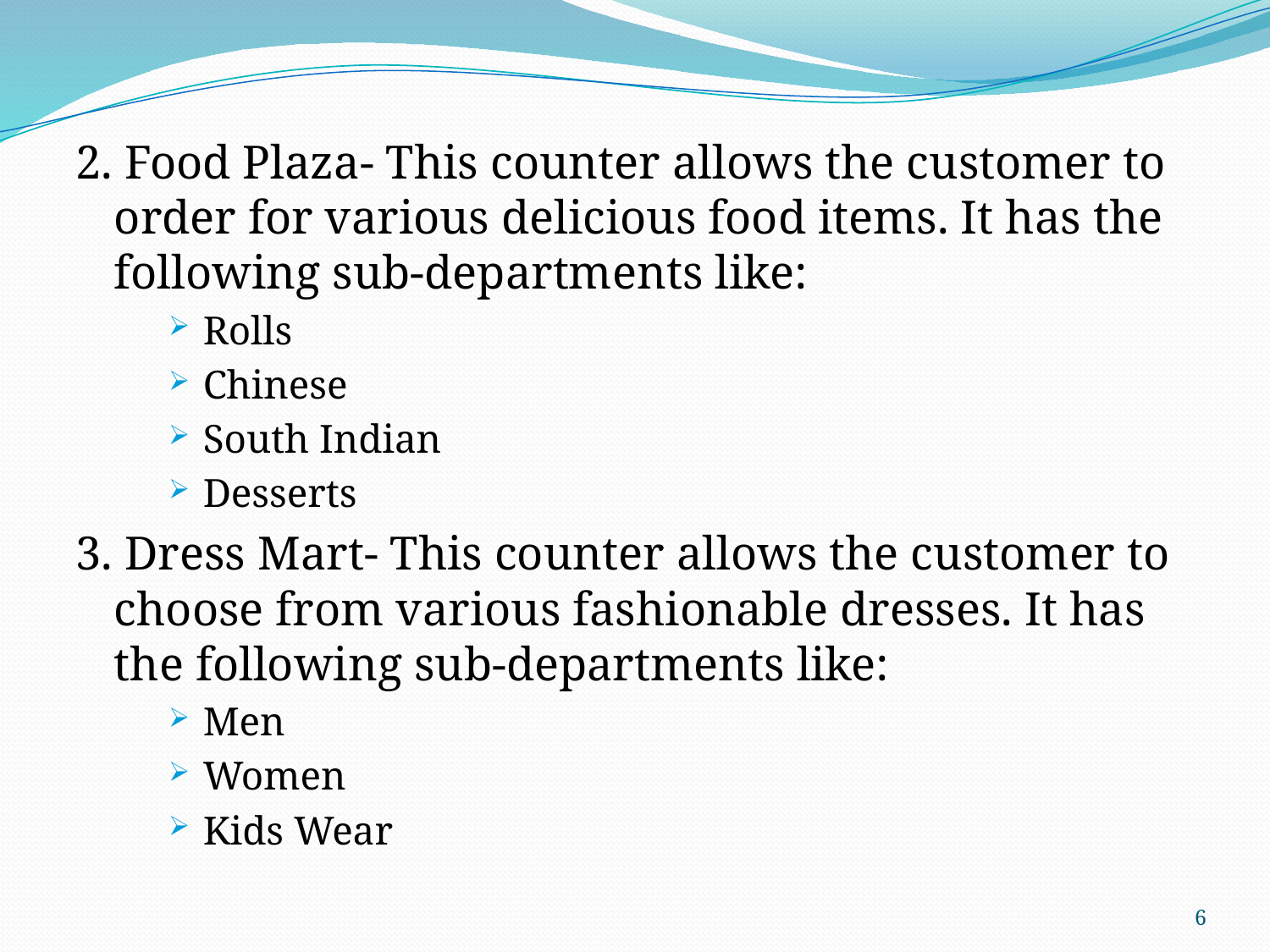

2. Food Plaza- This counter allows the customer to order for various delicious food items. It has the following sub-departments like:
Rolls
Chinese
South Indian
Desserts
3. Dress Mart- This counter allows the customer to choose from various fashionable dresses. It has the following sub-departments like:
Men
Women
Kids Wear
6